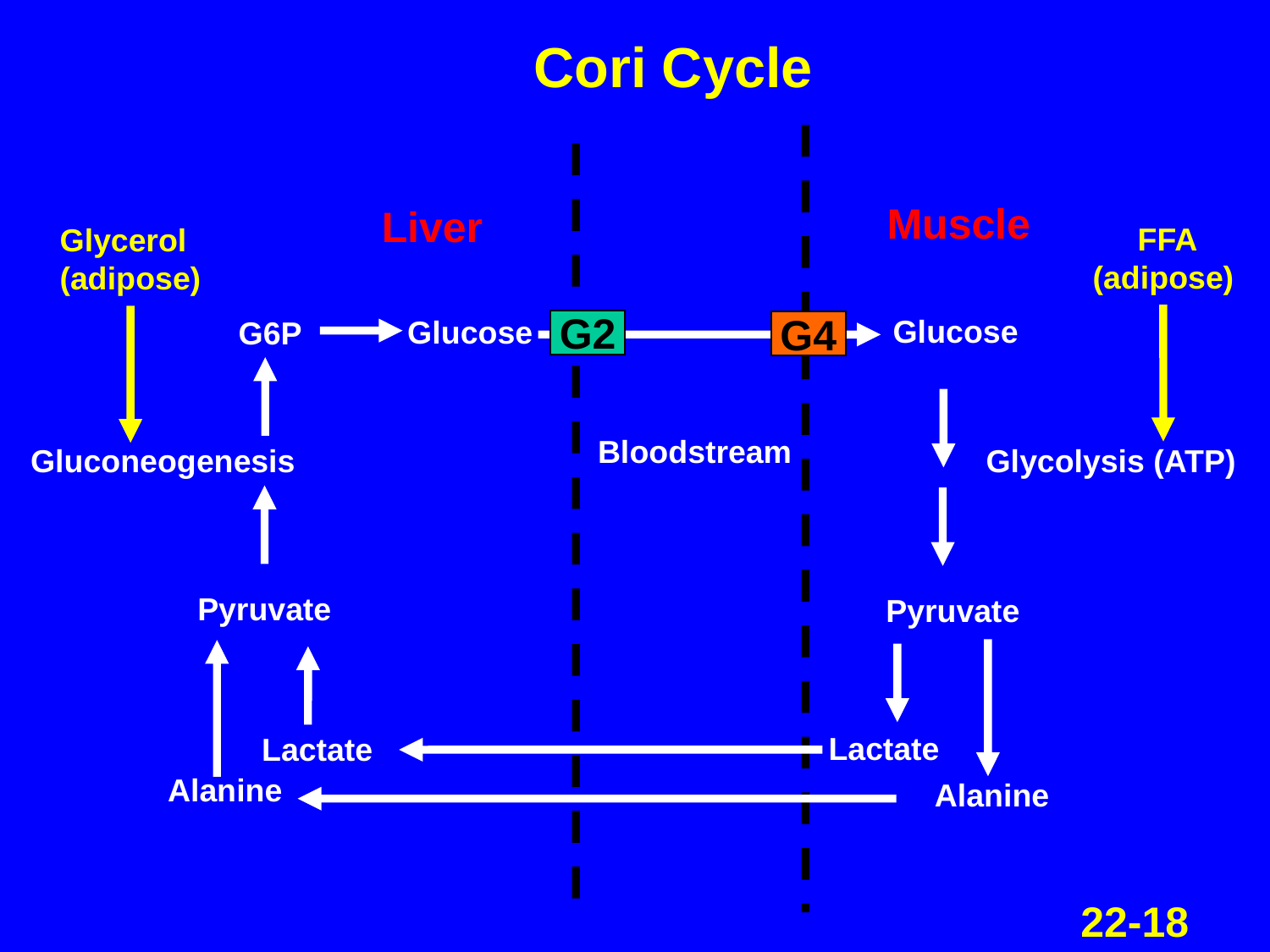

Cori Cycle

Muscle
Liver
FFA
(adipose)

Glycerol
(adipose)

Glucose
Glucose
G6P
G2
G4

Bloodstream
Gluconeogenesis
Glycolysis (ATP)

Pyruvate
Pyruvate

Lactate
Lactate

Alanine
Alanine

22-18